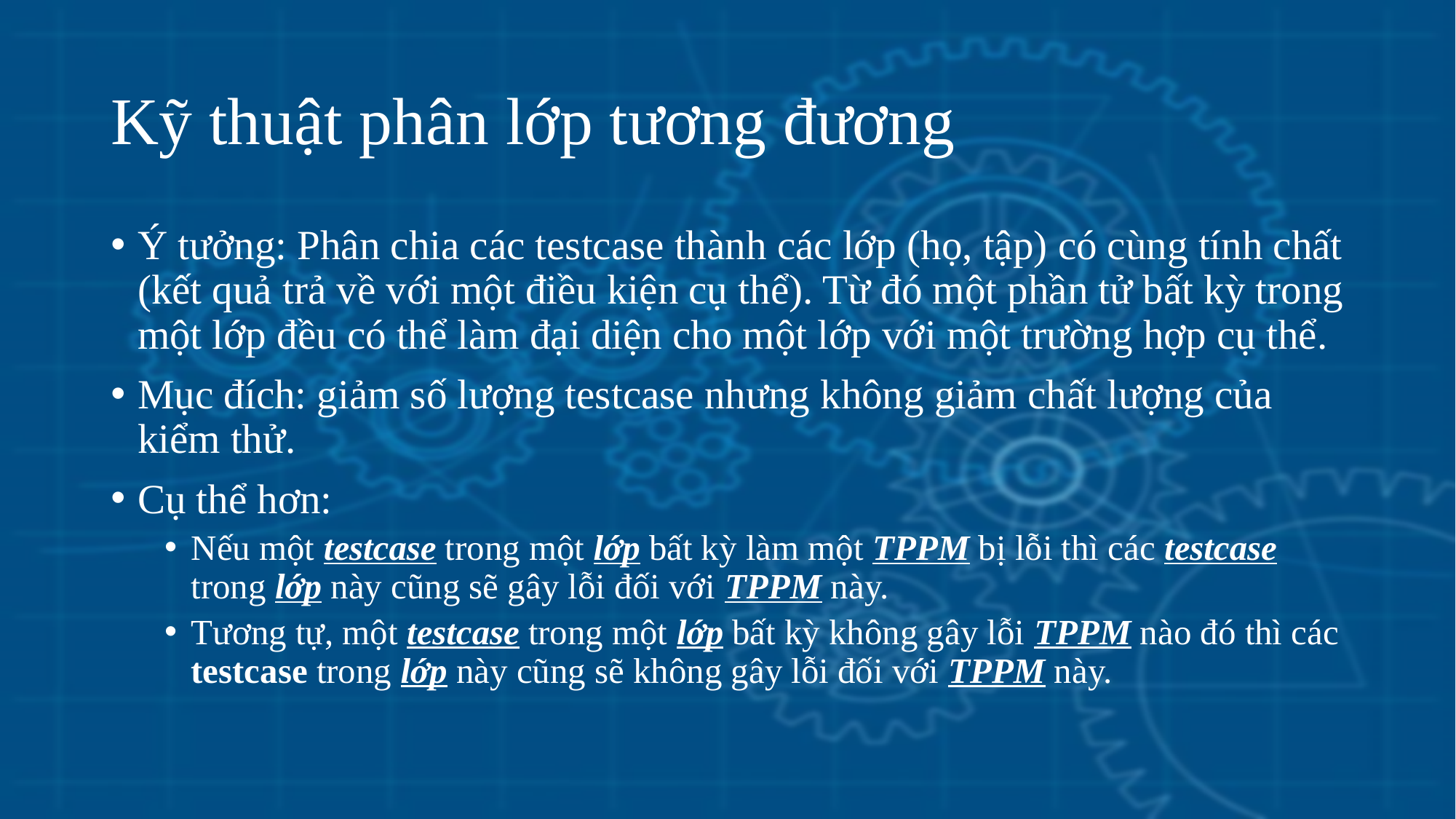

# Kỹ thuật phân lớp tương đương
Ý tưởng: Phân chia các testcase thành các lớp (họ, tập) có cùng tính chất (kết quả trả về với một điều kiện cụ thể). Từ đó một phần tử bất kỳ trong một lớp đều có thể làm đại diện cho một lớp với một trường hợp cụ thể.
Mục đích: giảm số lượng testcase nhưng không giảm chất lượng của kiểm thử.
Cụ thể hơn:
Nếu một testcase trong một lớp bất kỳ làm một TPPM bị lỗi thì các testcase trong lớp này cũng sẽ gây lỗi đối với TPPM này.
Tương tự, một testcase trong một lớp bất kỳ không gây lỗi TPPM nào đó thì các testcase trong lớp này cũng sẽ không gây lỗi đối với TPPM này.